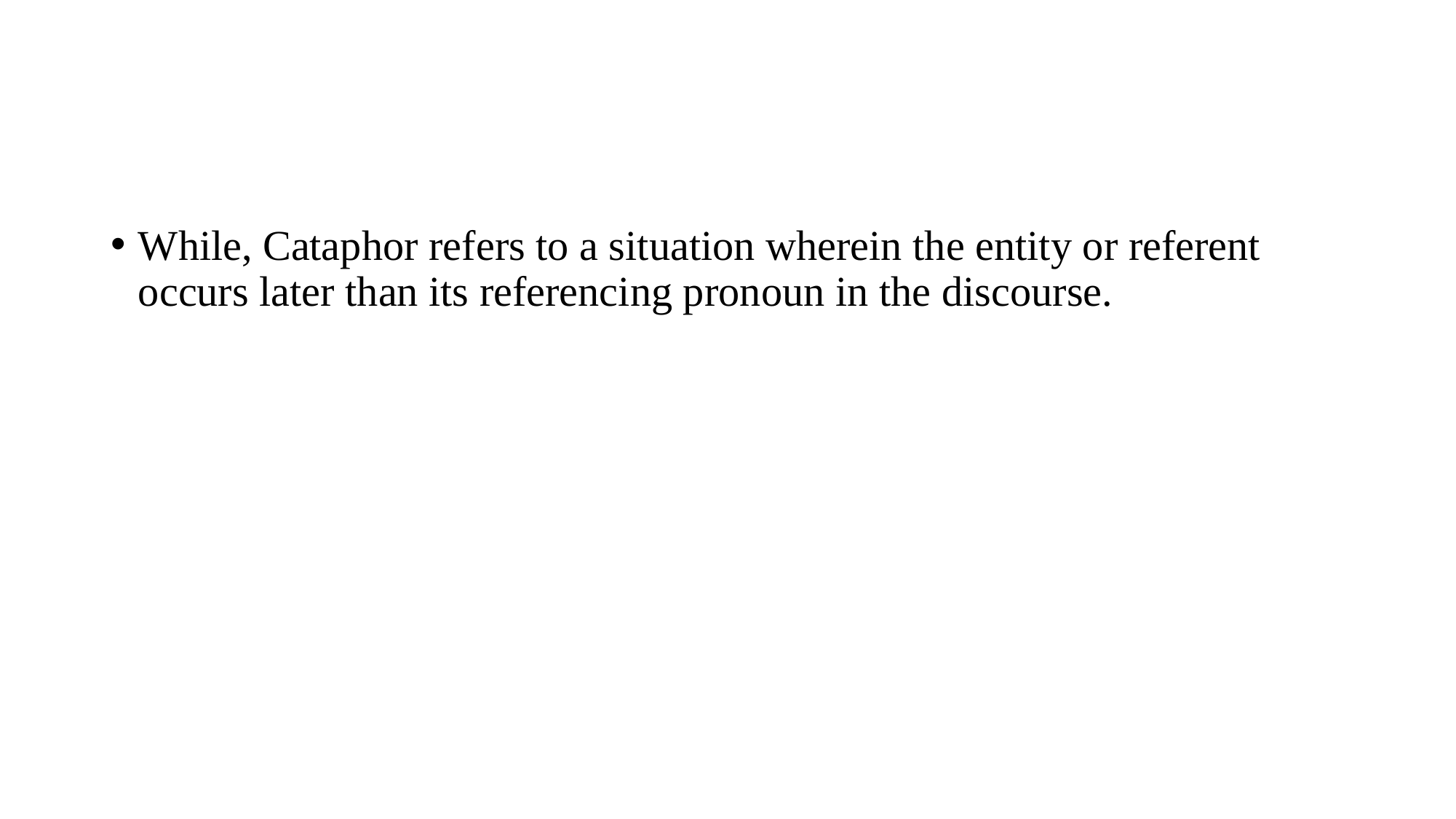

#
While, Cataphor refers to a situation wherein the entity or referent occurs later than its referencing pronoun in the discourse.